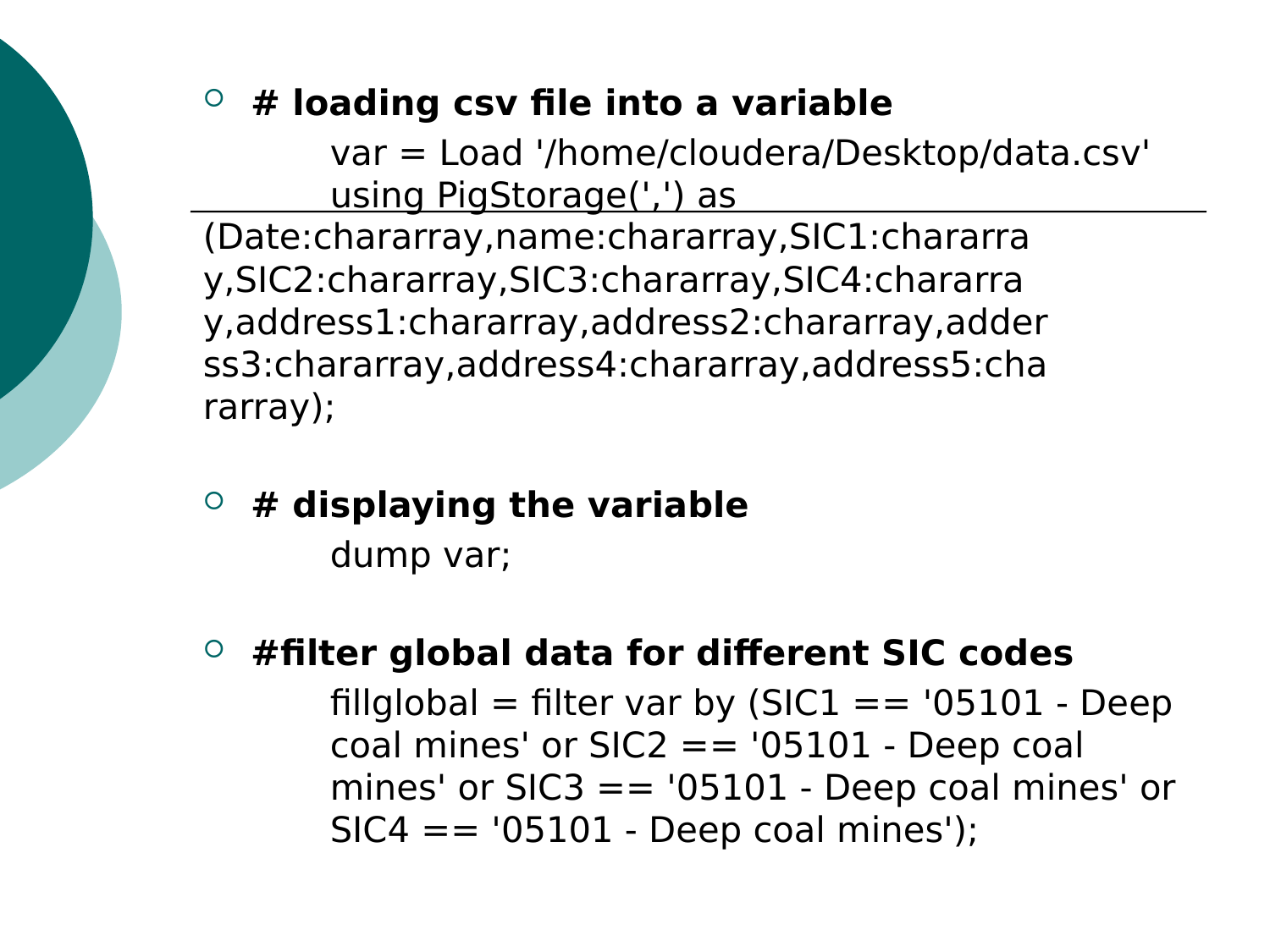

# loading csv file into a variable
	var = Load '/home/cloudera/Desktop/data.csv' 	using PigStorage(',') as 	(Date:chararray,name:chararray,SIC1:chararra	y,SIC2:chararray,SIC3:chararray,SIC4:chararra	y,address1:chararray,address2:chararray,adder	ss3:chararray,address4:chararray,address5:cha	rarray);

# displaying the variable
	dump var;

#filter global data for different SIC codes
	fillglobal = filter var by (SIC1 == '05101 - Deep 	coal mines' or SIC2 == '05101 - Deep coal 	mines' or SIC3 == '05101 - Deep coal mines' or 	SIC4 == '05101 - Deep coal mines');